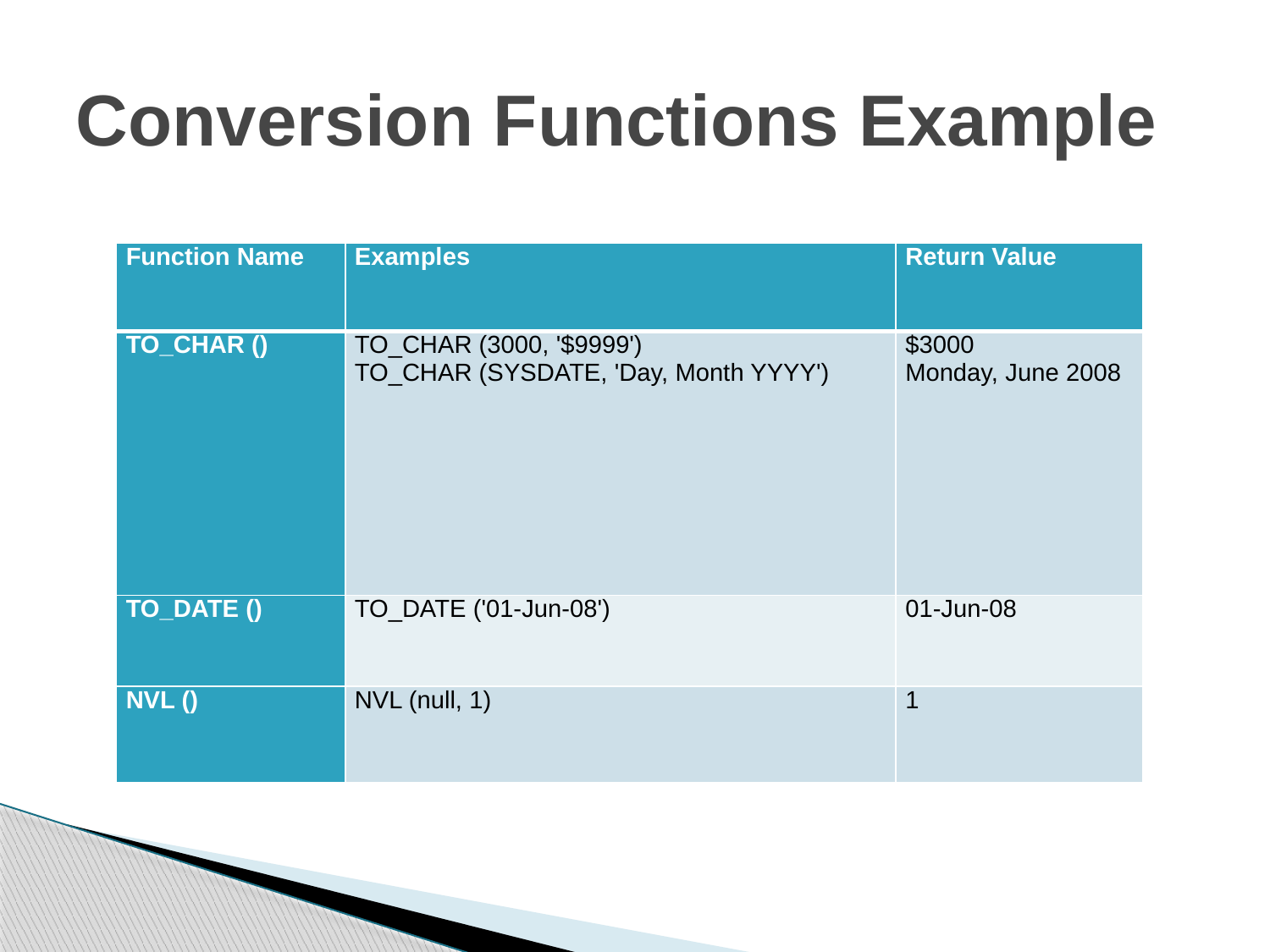

# Conversion Functions Example
| Function Name | Examples | Return Value |
| --- | --- | --- |
| TO\_CHAR () | TO\_CHAR (3000, '$9999')  TO\_CHAR (SYSDATE, 'Day, Month YYYY') | $3000 Monday, June 2008 |
| TO\_DATE () | TO\_DATE ('01-Jun-08') | 01-Jun-08 |
| NVL () | NVL (null, 1) | 1 |